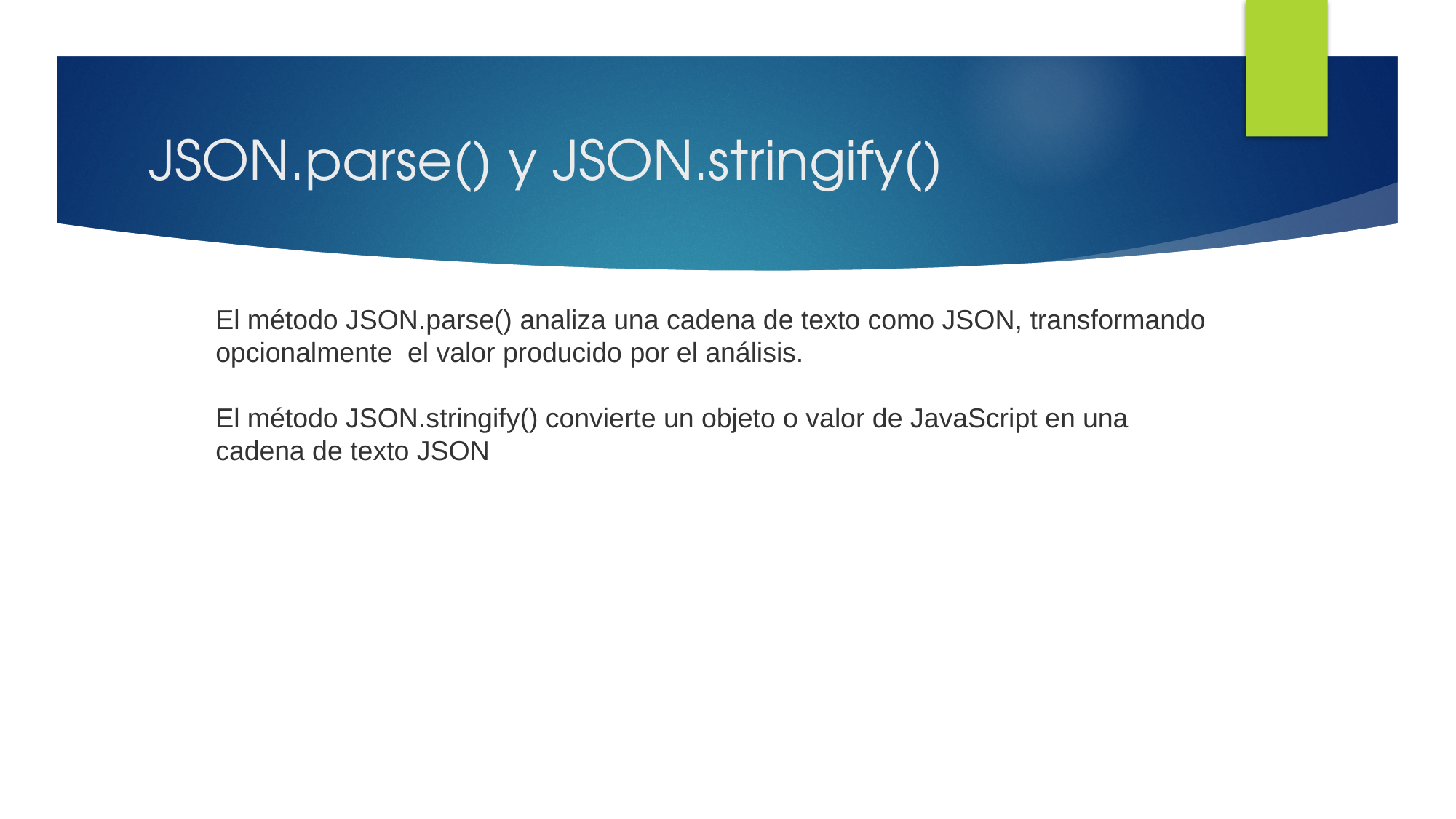

# JSON.parse() y JSON.stringify()
El método JSON.parse() analiza una cadena de texto como JSON, transformando opcionalmente  el valor producido por el análisis.

El método JSON.stringify() convierte un objeto o valor de JavaScript en una cadena de texto JSON